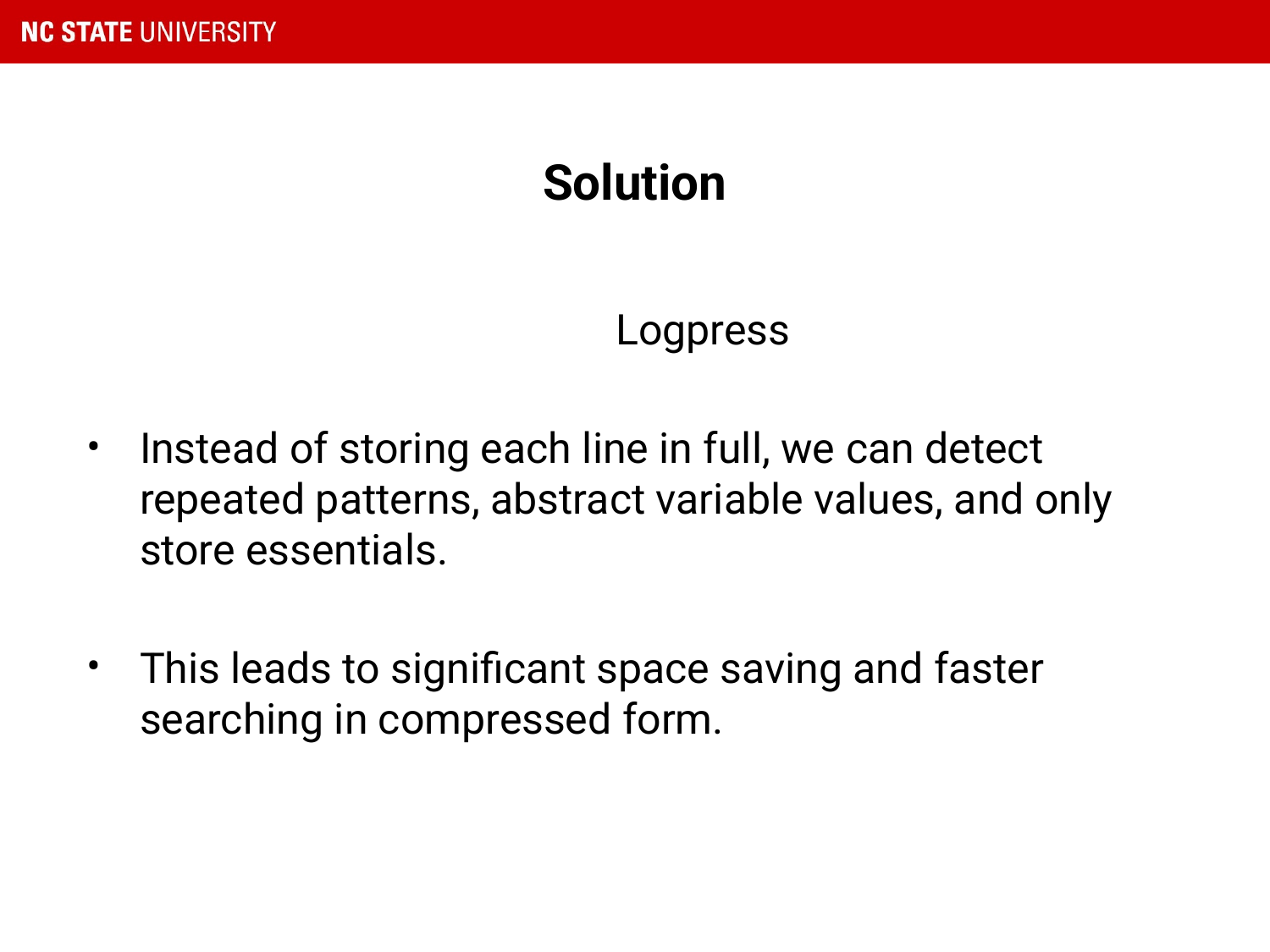

# Solution
			        Logpress

Instead of storing each line in full, we can detect  repeated patterns, abstract variable values, and only store essentials.

This leads to significant space saving and faster searching in compressed form.